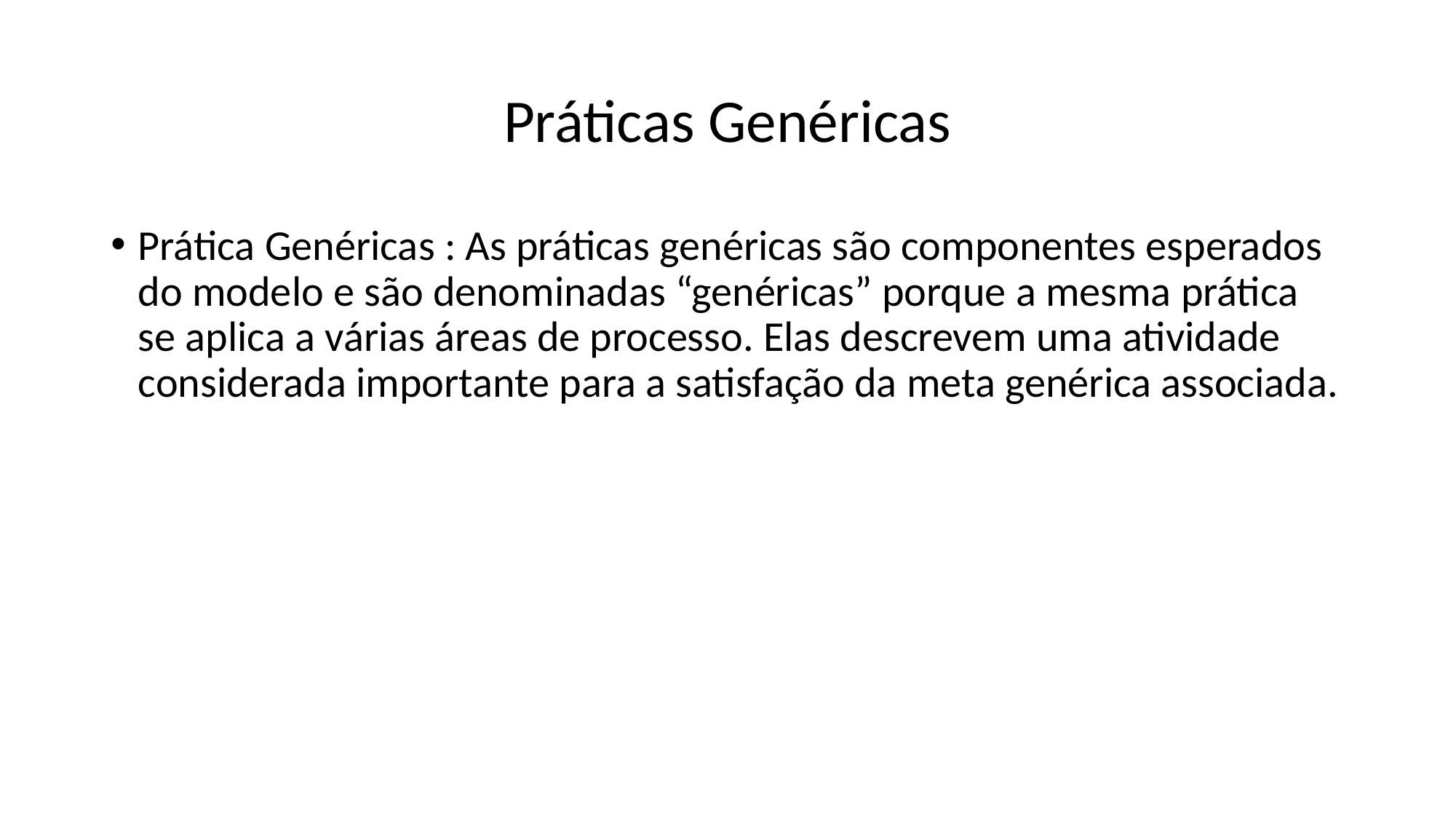

# Práticas Genéricas
Prática Genéricas : As práticas genéricas são componentes esperados do modelo e são denominadas “genéricas” porque a mesma prática se aplica a várias áreas de processo. Elas descrevem uma atividade considerada importante para a satisfação da meta genérica associada.